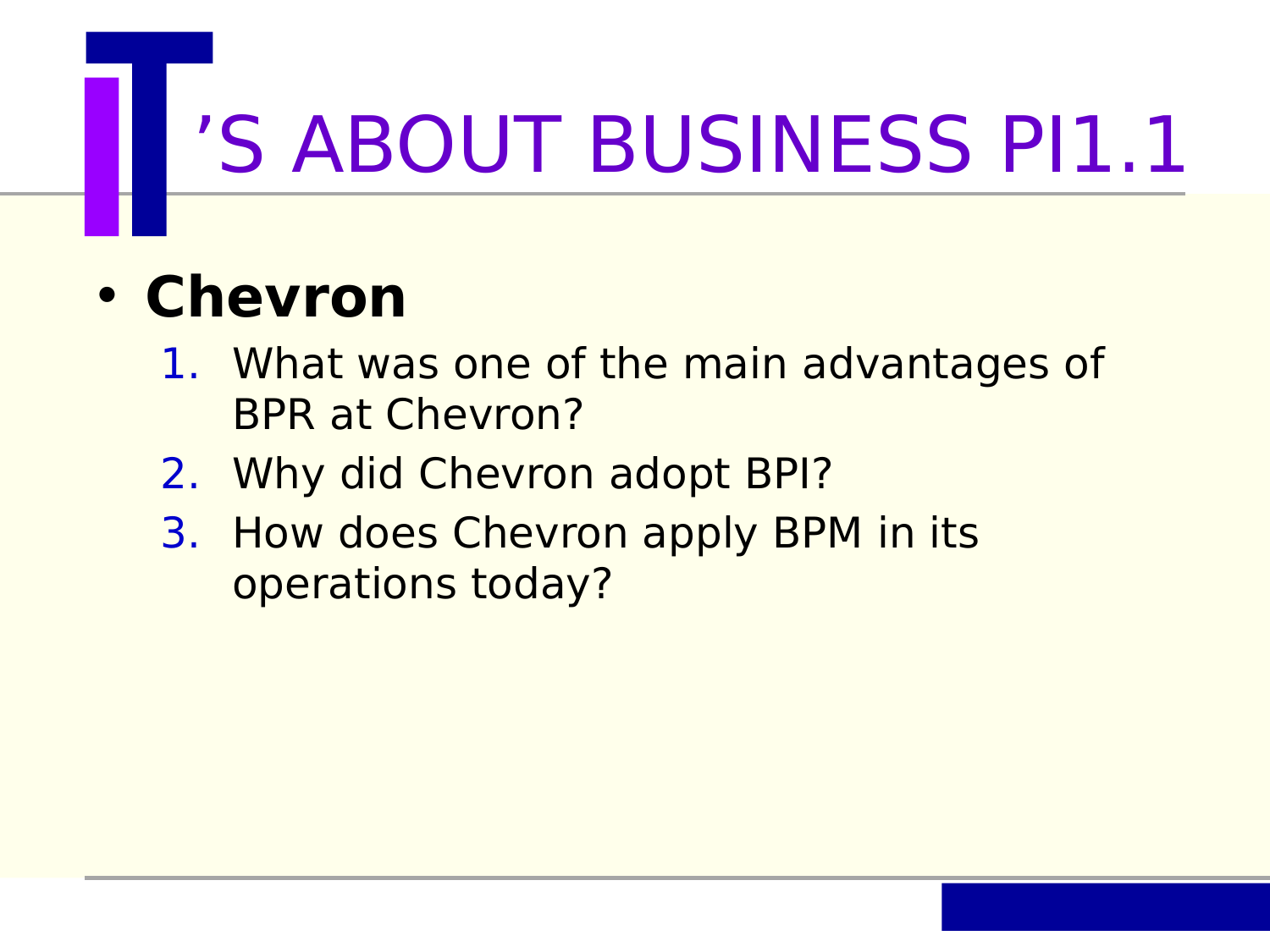

’S ABOUT BUSINESS PI1.1
Chevron
What was one of the main advantages of BPR at Chevron?
Why did Chevron adopt BPI?
How does Chevron apply BPM in its operations today?